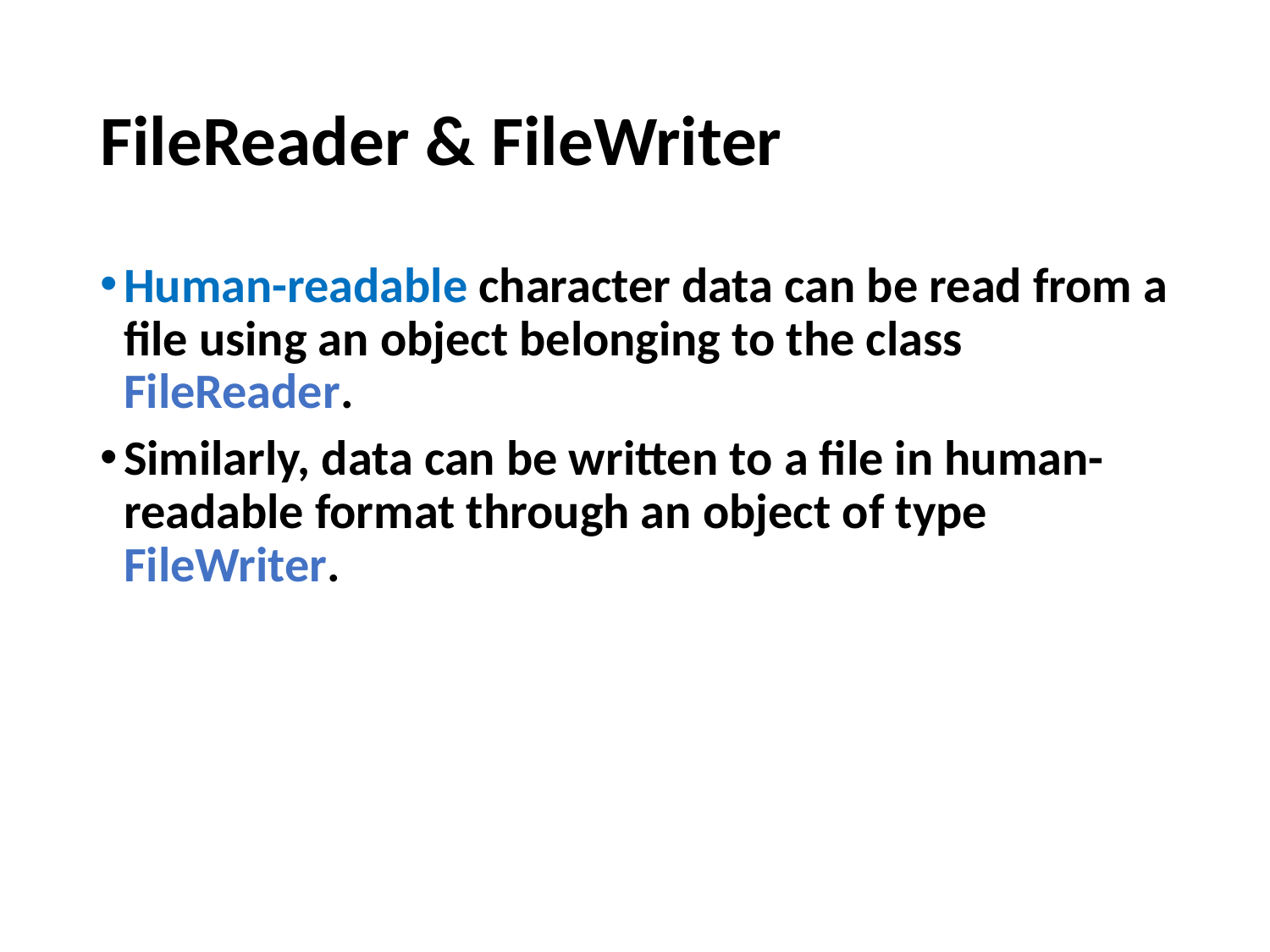

# FileReader & FileWriter
Human-readable character data can be read from a file using an object belonging to the class FileReader.
Similarly, data can be written to a file in human-readable format through an object of type FileWriter.